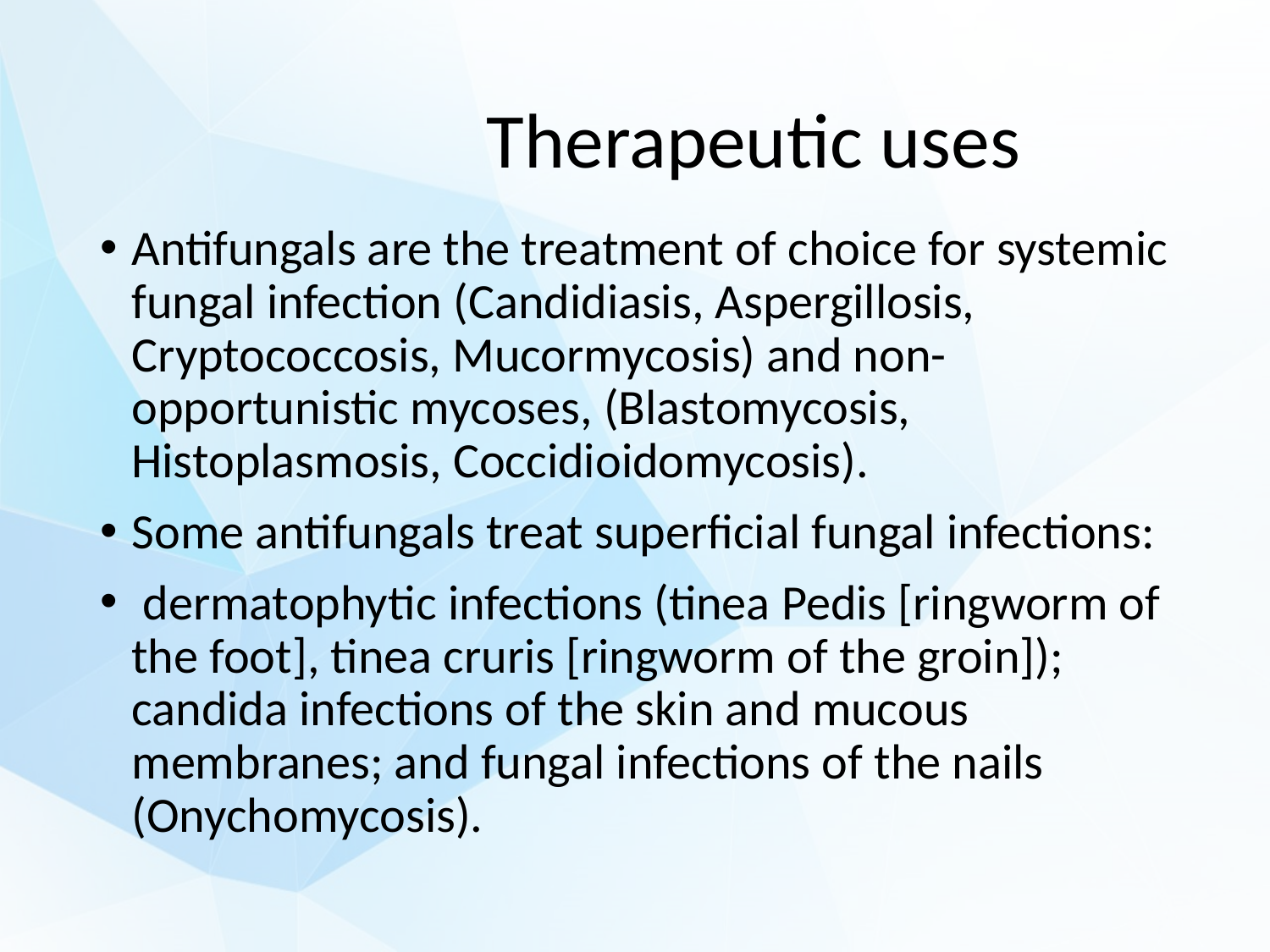

# Therapeutic uses
Antifungals are the treatment of choice for systemic fungal infection (Candidiasis, Aspergillosis, Cryptococcosis, Mucormycosis) and non-opportunistic mycoses, (Blastomycosis, Histoplasmosis, Coccidioidomycosis).
Some antifungals treat superficial fungal infections:
 dermatophytic infections (tinea Pedis [ringworm of the foot], tinea cruris [ringworm of the groin]); candida infections of the skin and mucous membranes; and fungal infections of the nails (Onychomycosis).